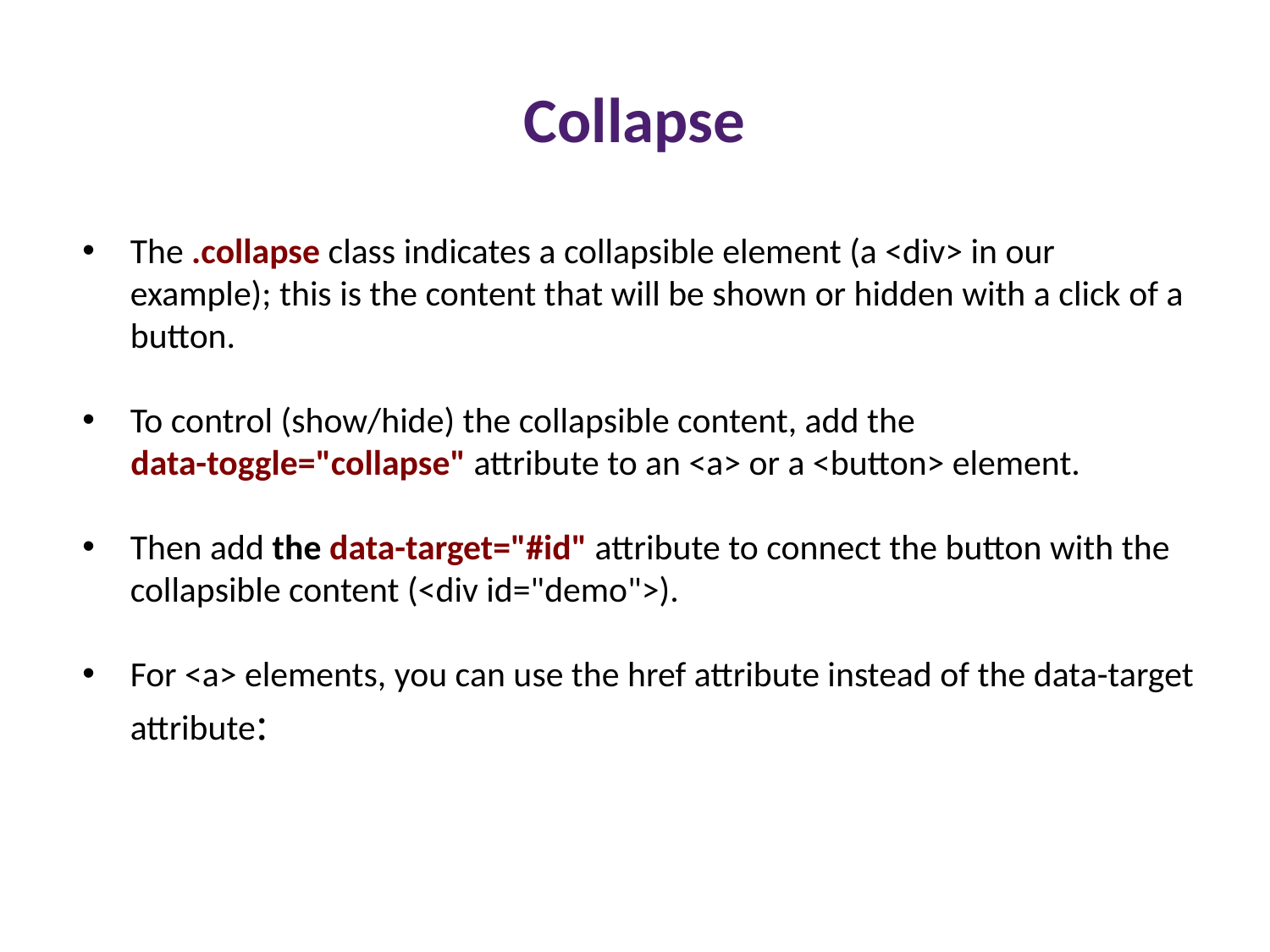

Collapse
The .collapse class indicates a collapsible element (a <div> in our example); this is the content that will be shown or hidden with a click of a button.

To control (show/hide) the collapsible content, add the
      data-toggle="collapse" attribute to an <a> or a <button> element.

Then add the data-target="#id" attribute to connect the button with the  collapsible content (<div id="demo">).

For <a> elements, you can use the href attribute instead of the data-target attribute: